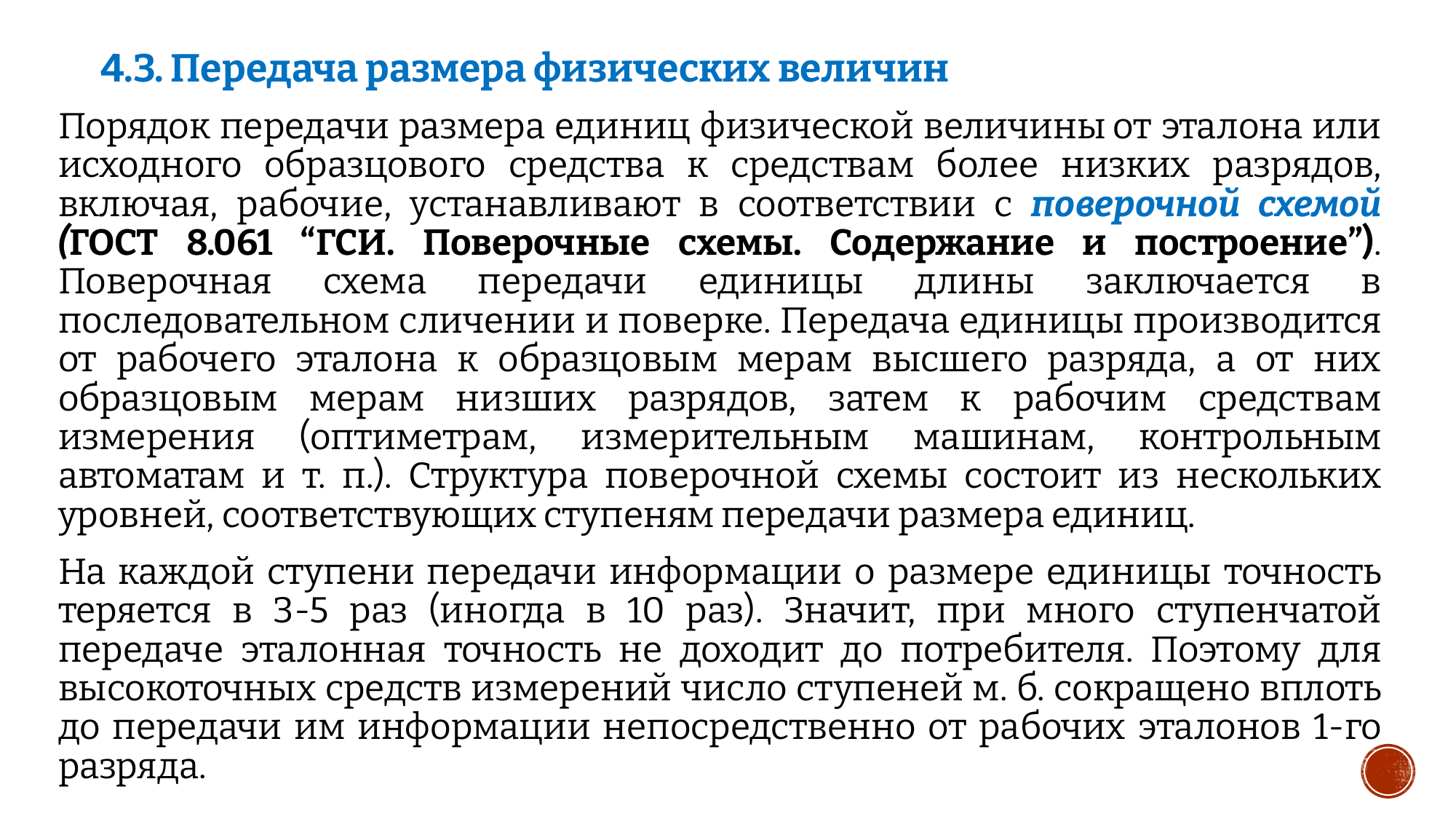

#
      4.3. Передача размера физических величин
Порядок передачи размера единиц физической величины от эталона или исходного образцового средства к средствам более низких разрядов, включая, рабочие, устанавливают в соответствии с поверочной схемой (ГОСТ 8.061 “ГСИ. Поверочные схемы. Содержание и построение”). Поверочная схема передачи единицы длины заключается в последовательном сличении и поверке. Передача единицы производится от рабочего эталона к образцовым мерам высшего разряда, а от них образцовым мерам низших разрядов, затем к рабочим средствам измерения (оптиметрам, измерительным машинам, контрольным автоматам и т. п.). Структура поверочной схемы состоит из нескольких уровней, соответствующих ступеням передачи размера единиц.
На каждой ступени передачи информации о размере единицы точность теряется в 3-5 раз (иногда в 10 раз). Значит, при много ступенчатой передаче эталонная точность не доходит до потребителя. Поэтому для высокоточных средств измерений число ступеней м. б. сокращено вплоть до передачи им информации непосредственно от рабочих эталонов 1-го разряда.